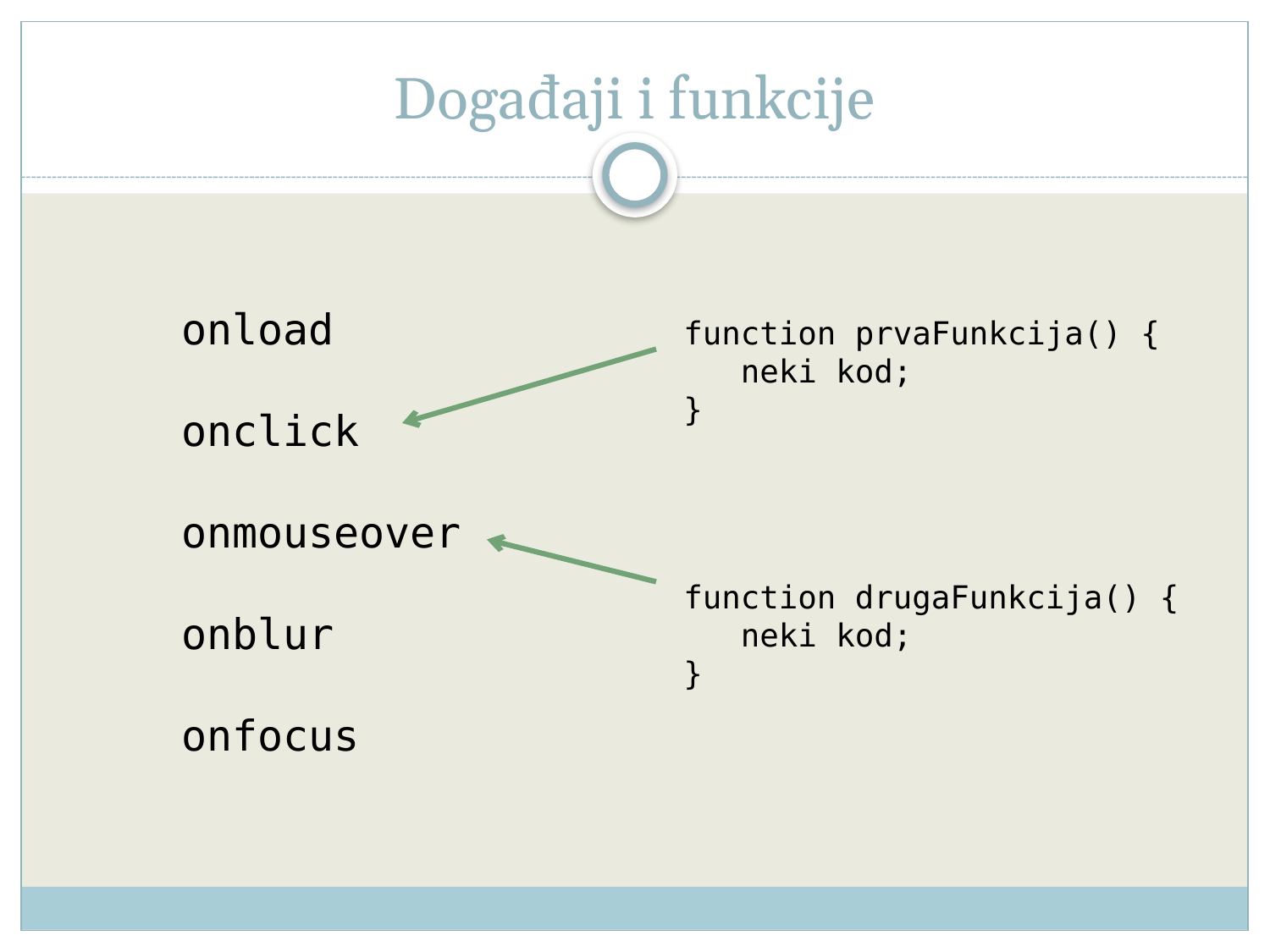

# Događaji i funkcije
onload

onclick

onmouseover

onblur

onfocus

function prvaFunkcija() {
   neki kod;
}
function drugaFunkcija() {
   neki kod;
}